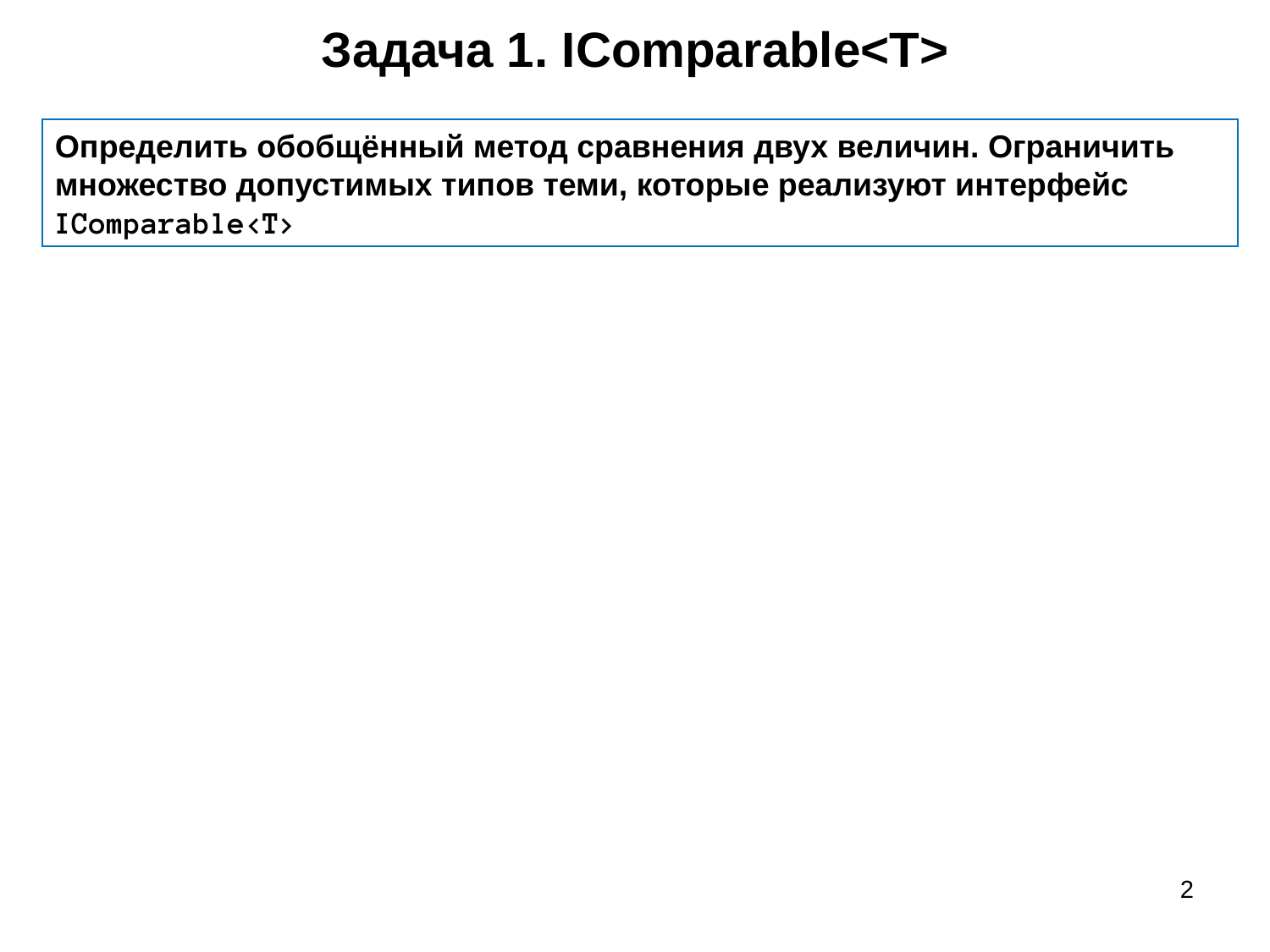

# Задача 1. IComparable<T>
Определить обобщённый метод сравнения двух величин. Ограничить множество допустимых типов теми, которые реализуют интерфейс IСomparable<T>
2